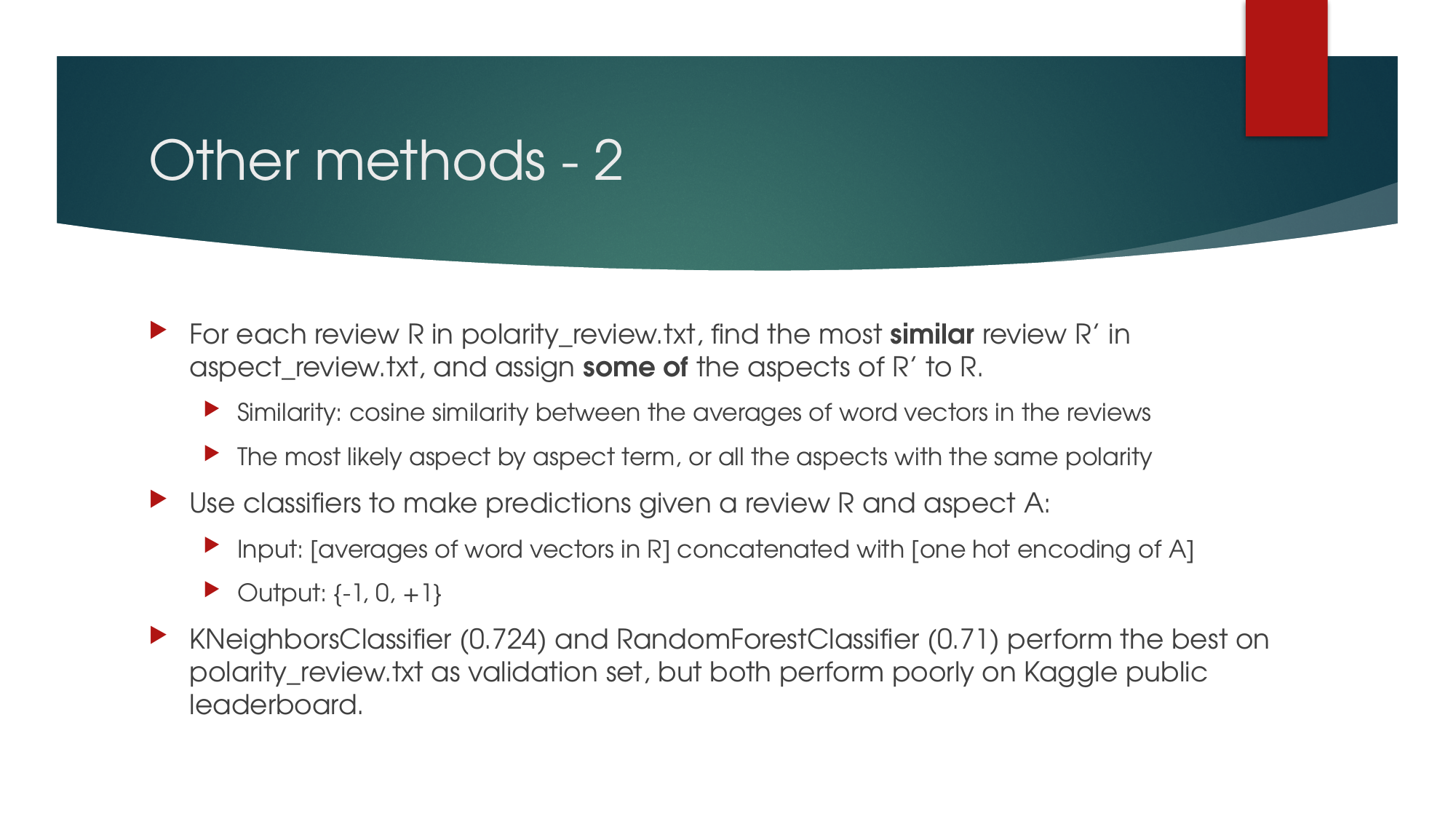

# Other methods - 2
For each review R in polarity_review.txt, find the most similar review R’ in aspect_review.txt, and assign some of the aspects of R’ to R.
Similarity: cosine similarity between the averages of word vectors in the reviews
The most likely aspect by aspect term, or all the aspects with the same polarity
Use classifiers to make predictions given a review R and aspect A:
Input: [averages of word vectors in R] concatenated with [one hot encoding of A]
Output: {-1, 0, +1}
KNeighborsClassifier (0.724) and RandomForestClassifier (0.71) perform the best on polarity_review.txt as validation set, but both perform poorly on Kaggle public leaderboard.